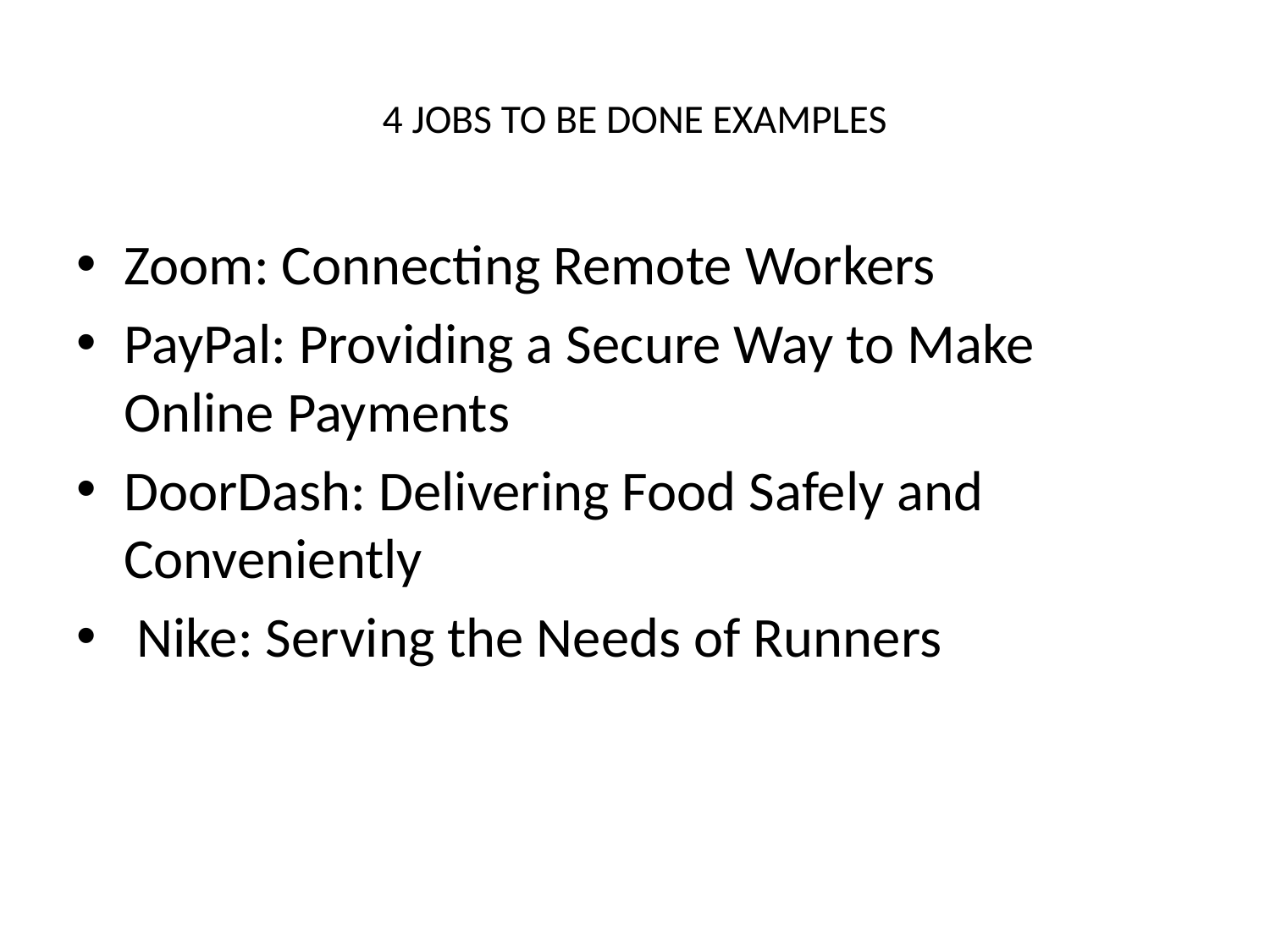

# 4 JOBS TO BE DONE EXAMPLES
Zoom: Connecting Remote Workers
PayPal: Providing a Secure Way to Make Online Payments
DoorDash: Delivering Food Safely and Conveniently
 Nike: Serving the Needs of Runners